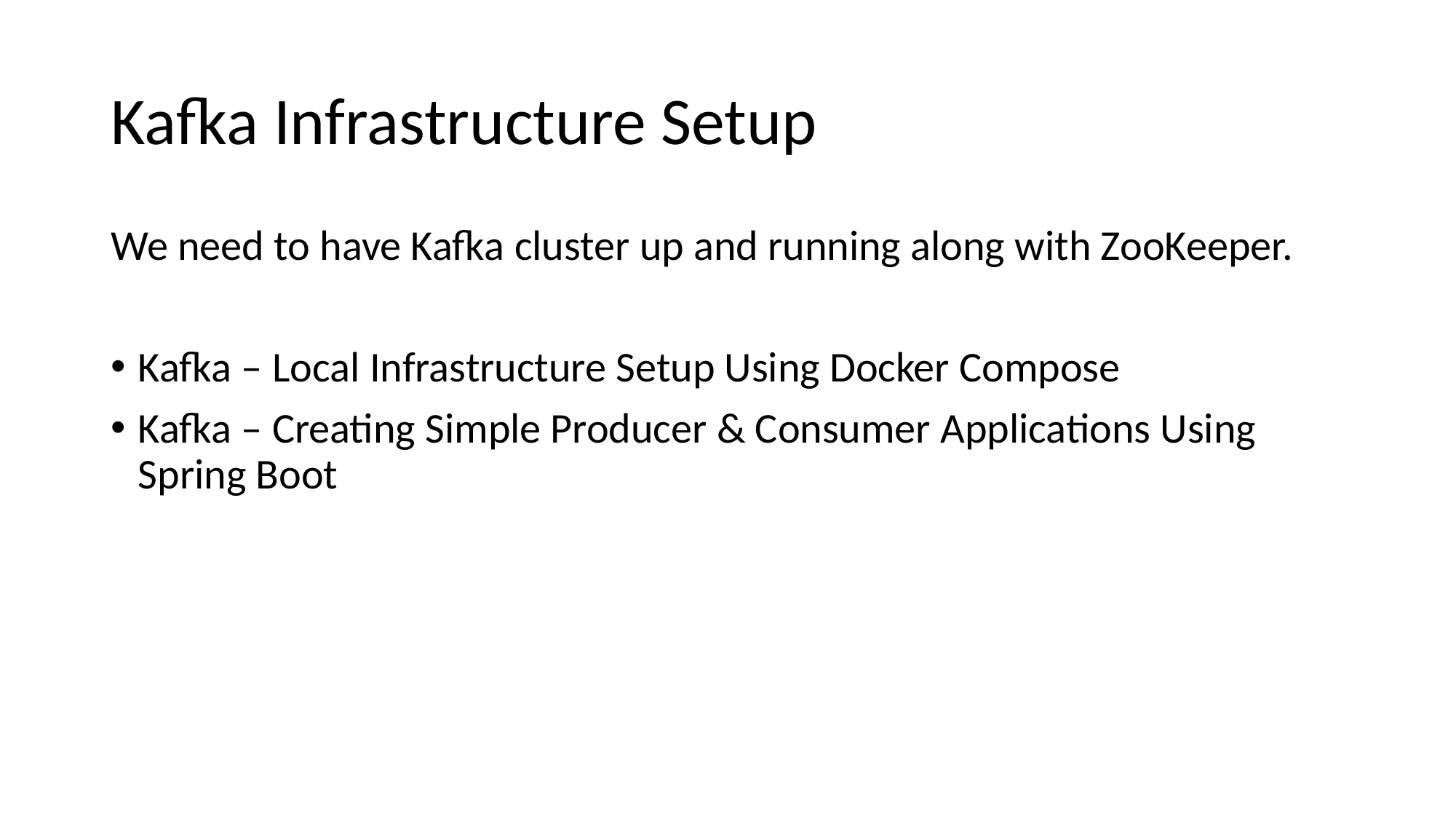

# Kafka Infrastructure Setup
We need to have Kafka cluster up and running along with ZooKeeper.

Kafka – Local Infrastructure Setup Using Docker Compose
Kafka – Creating Simple Producer & Consumer Applications Using Spring Boot